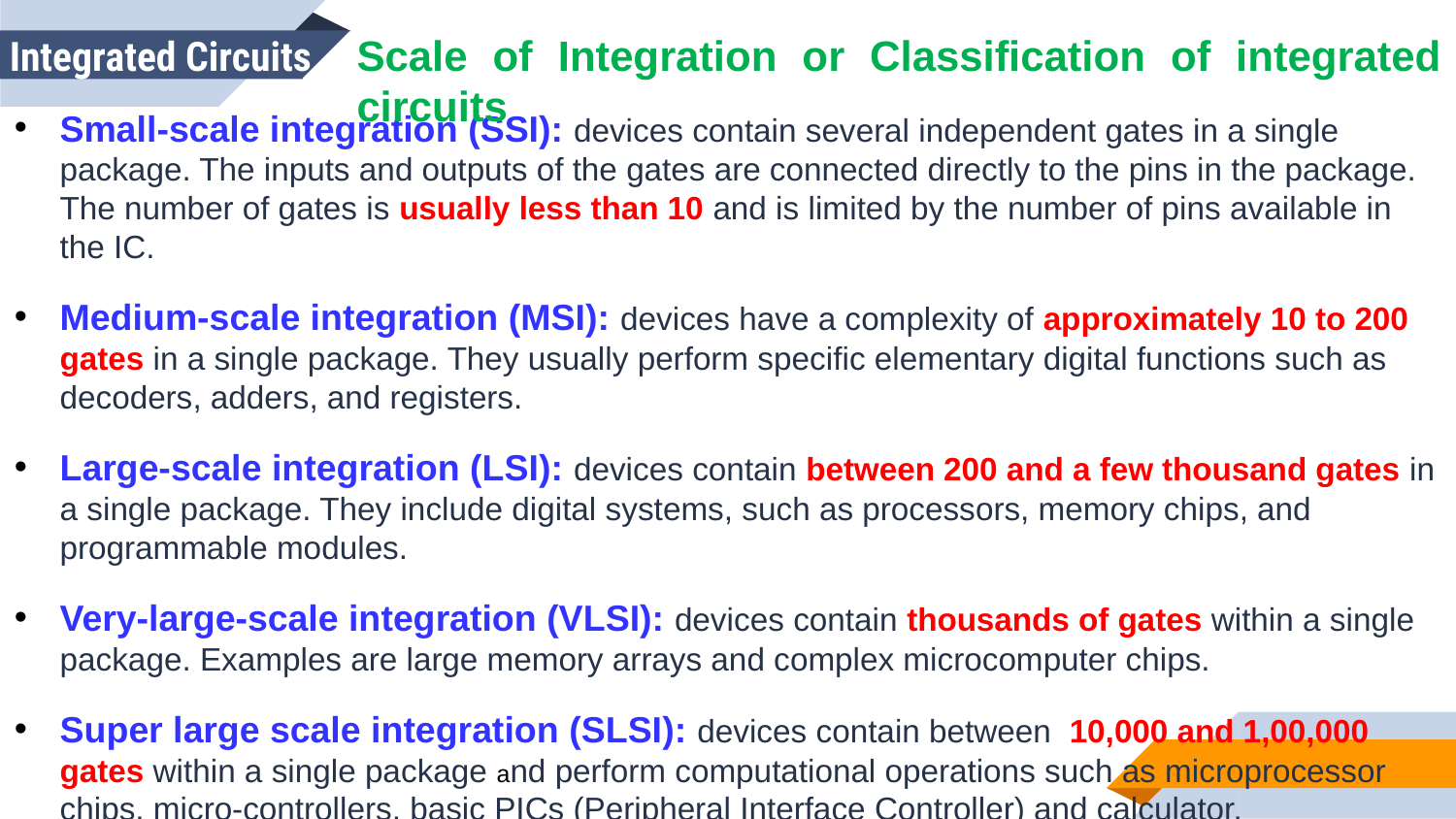

Scale of Integration or Classification of integrated circuits
Integrated Circuits
Small-scale integration (SSI): devices contain several independent gates in a single package. The inputs and outputs of the gates are connected directly to the pins in the package. The number of gates is usually less than 10 and is limited by the number of pins available in the IC.

Medium-scale integration (MSI): devices have a complexity of approximately 10 to 200 gates in a single package. They usually perform specific elementary digital functions such as decoders, adders, and registers.

Large-scale integration (LSI): devices contain between 200 and a few thousand gates in a single package. They include digital systems, such as processors, memory chips, and programmable modules.

Very-large-scale integration (VLSI): devices contain thousands of gates within a single package. Examples are large memory arrays and complex microcomputer chips.

Super large scale integration (SLSI): devices contain between  10,000 and 1,00,000  gates within a single package and perform computational operations such as microprocessor chips, micro-controllers, basic PICs (Peripheral Interface Controller) and calculator.
7